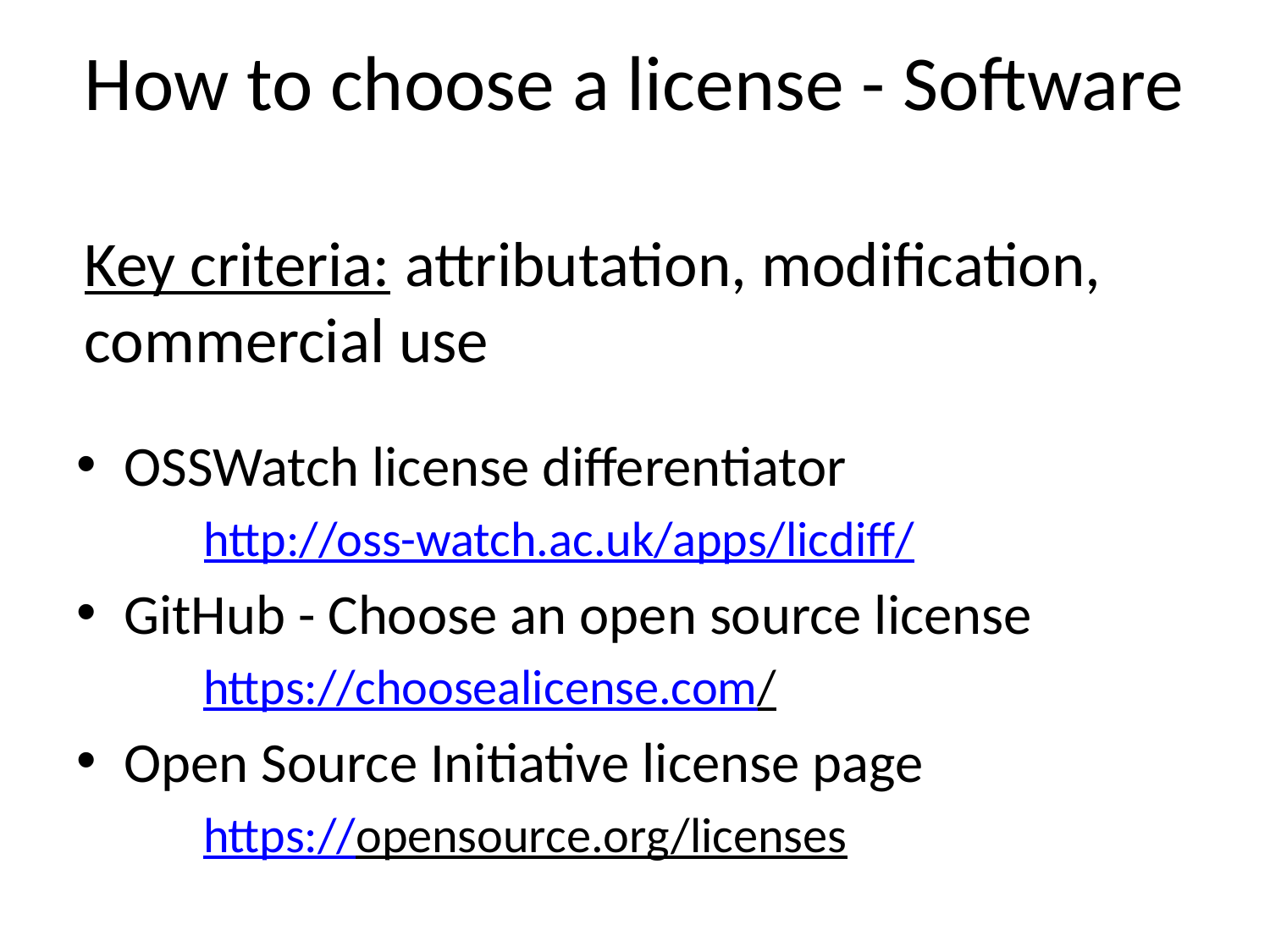

# How to choose a license - Software
Key criteria: attributation, modification,
commercial use
OSSWatch license differentiator
http://oss-watch.ac.uk/apps/licdiff/
GitHub - Choose an open source license
https://choosealicense.com/
Open Source Initiative license page
https://opensource.org/licenses